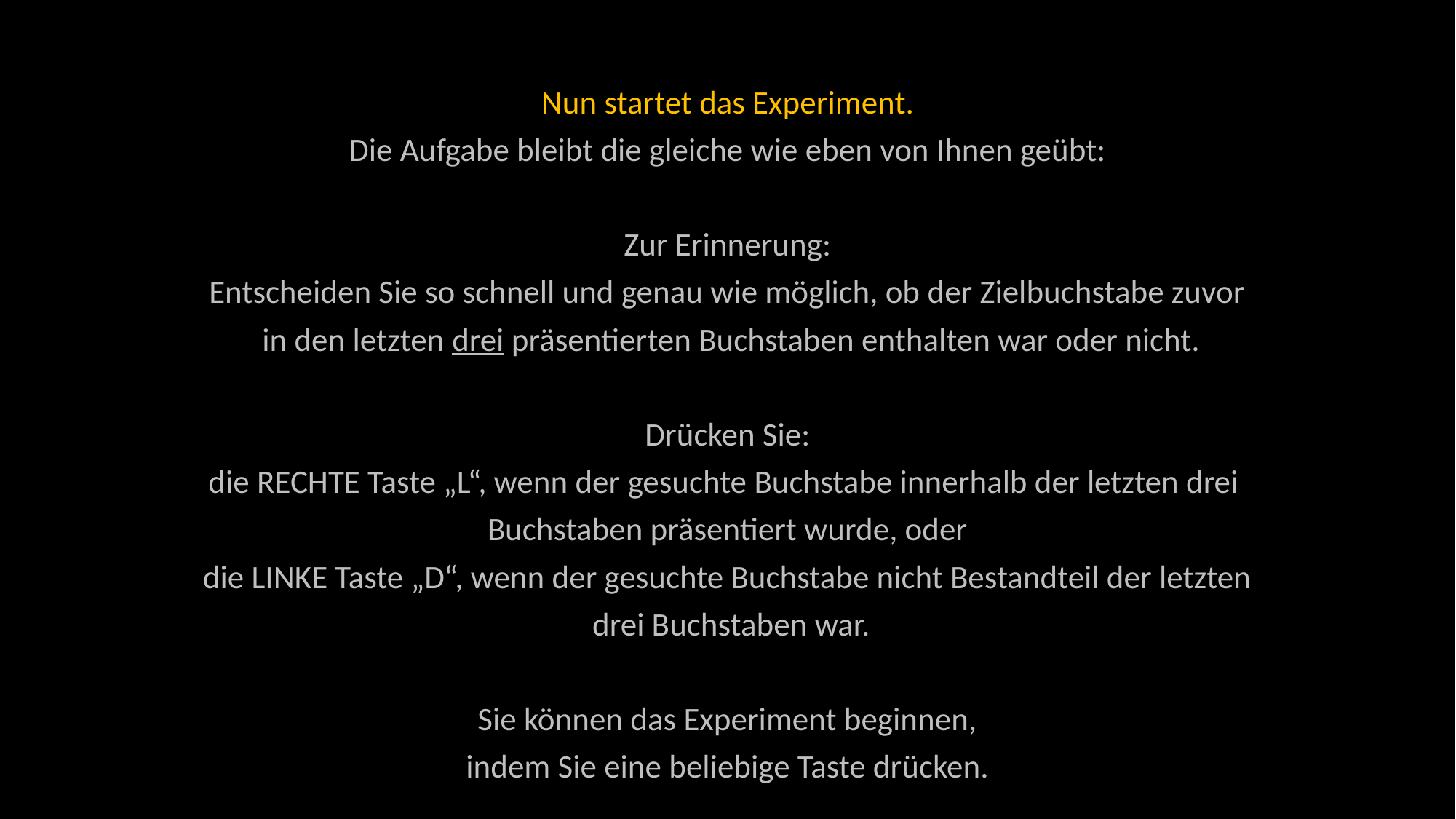

Nun startet das Experiment.
Die Aufgabe bleibt die gleiche wie eben von Ihnen geübt:

Zur Erinnerung:
Entscheiden Sie so schnell und genau wie möglich, ob der Zielbuchstabe zuvor
 in den letzten drei präsentierten Buchstaben enthalten war oder nicht.

Drücken Sie:
die RECHTE Taste „L“, wenn der gesuchte Buchstabe innerhalb der letzten drei
Buchstaben präsentiert wurde, oder
die LINKE Taste „D“, wenn der gesuchte Buchstabe nicht Bestandteil der letzten
 drei Buchstaben war.

Sie können das Experiment beginnen,
indem Sie eine beliebige Taste drücken.